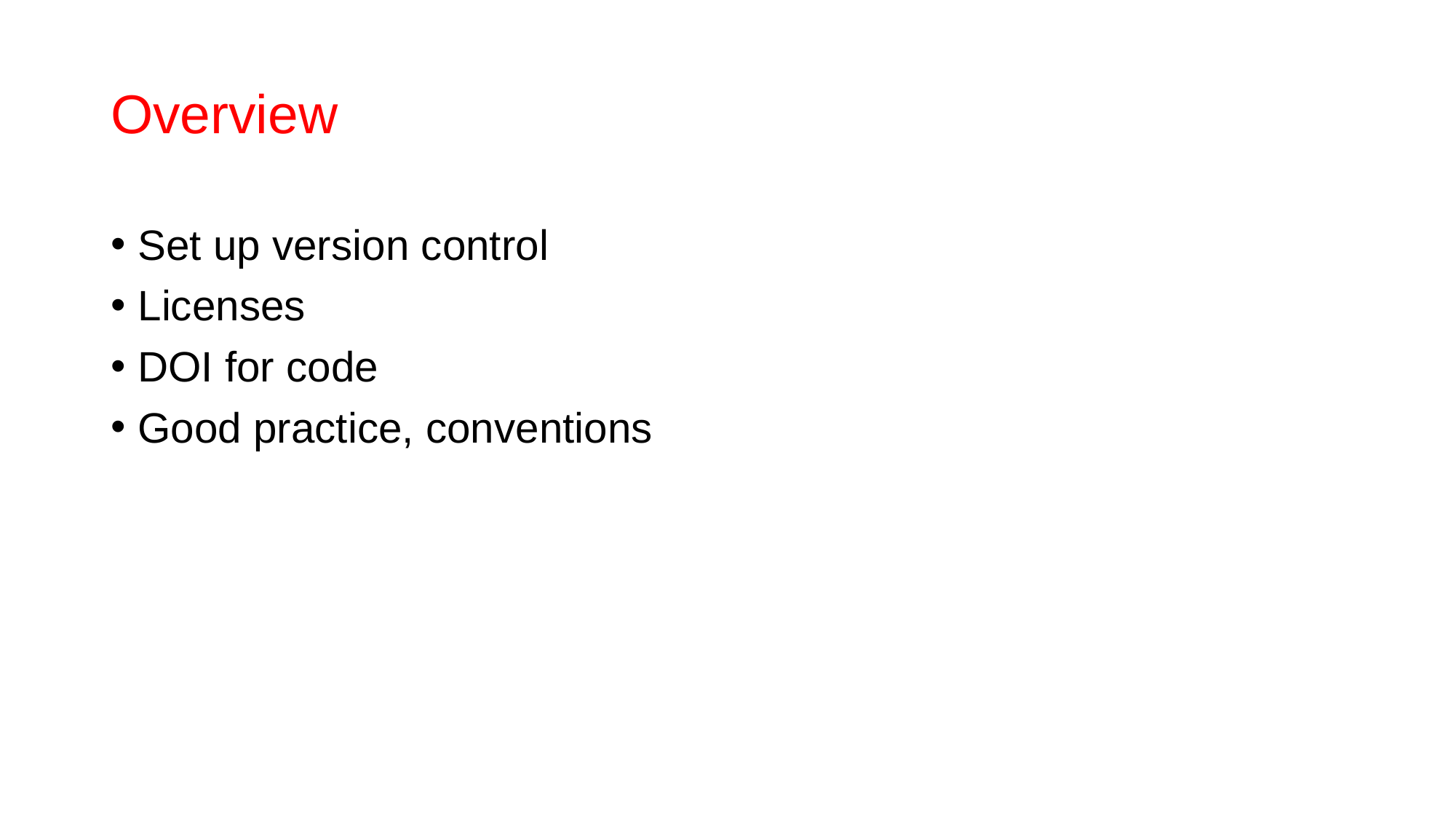

Overview
Set up version control
Licenses
DOI for code
Good practice, conventions